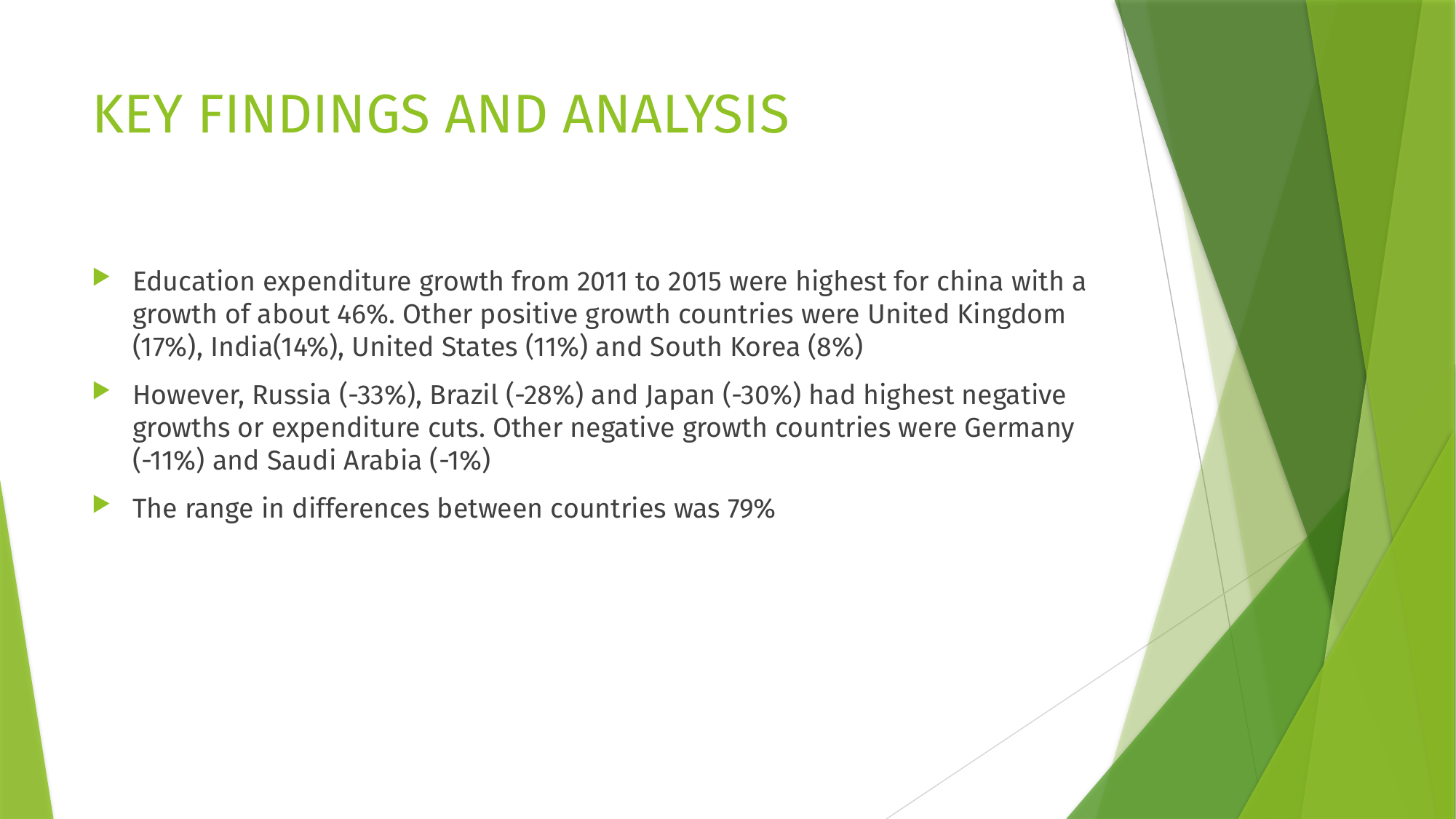

# KEY FINDINGS AND ANALYSIS
Education expenditure growth from 2011 to 2015 were highest for china with a growth of about 46%. Other positive growth countries were United Kingdom (17%), India(14%), United States (11%) and South Korea (8%)
However, Russia (-33%), Brazil (-28%) and Japan (-30%) had highest negative growths or expenditure cuts. Other negative growth countries were Germany (-11%) and Saudi Arabia (-1%)
The range in differences between countries was 79%